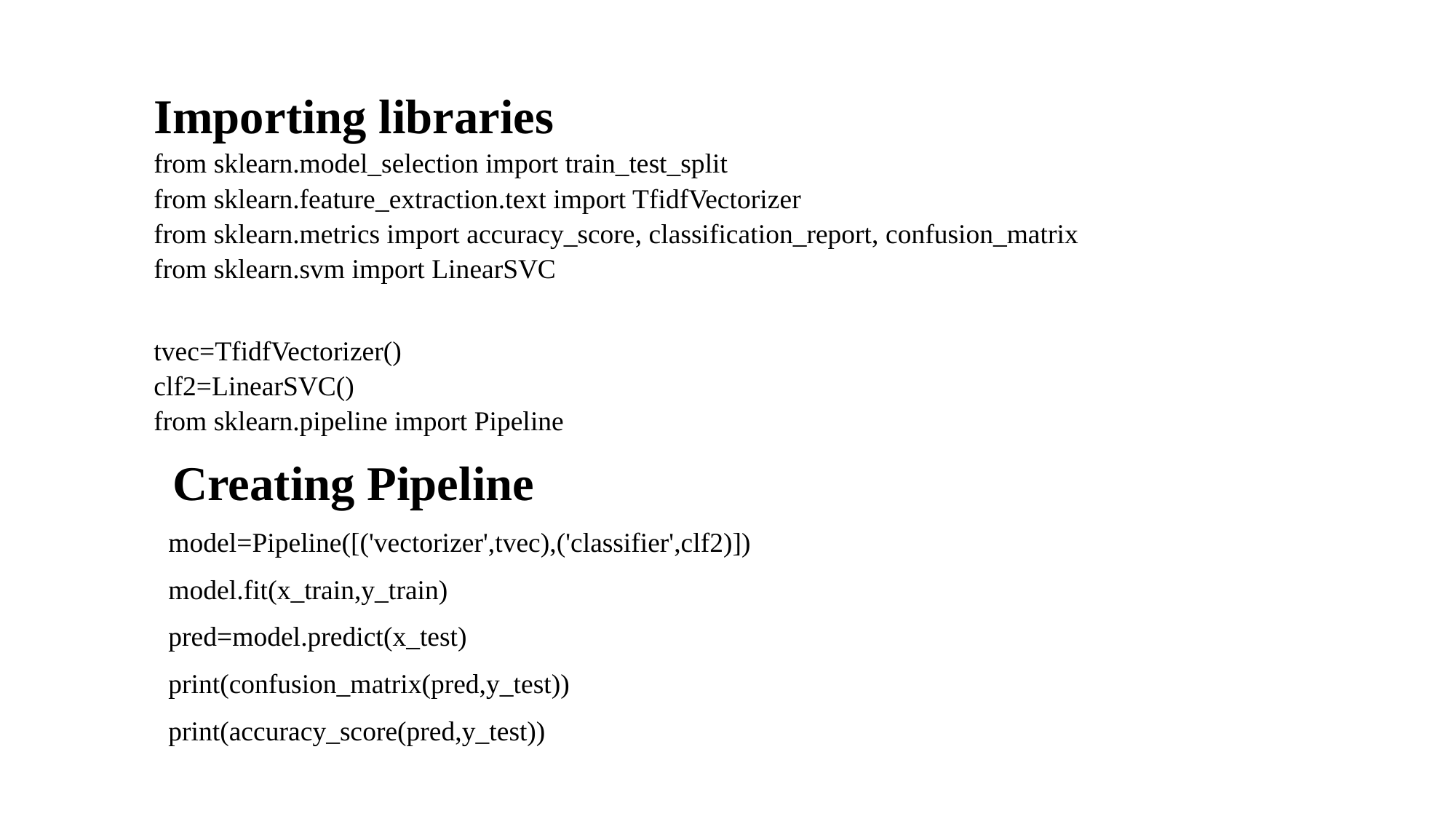

Importing libraries
from sklearn.model_selection import train_test_split
from sklearn.feature_extraction.text import TfidfVectorizer
from sklearn.metrics import accuracy_score, classification_report, confusion_matrix
from sklearn.svm import LinearSVC

tvec=TfidfVectorizer()
clf2=LinearSVC()
from sklearn.pipeline import Pipeline
      Creating Pipeline
          model=Pipeline([('vectorizer',tvec),('classifier',clf2)])
          model.fit(x_train,y_train)
          pred=model.predict(x_test)
          print(confusion_matrix(pred,y_test))
          print(accuracy_score(pred,y_test))